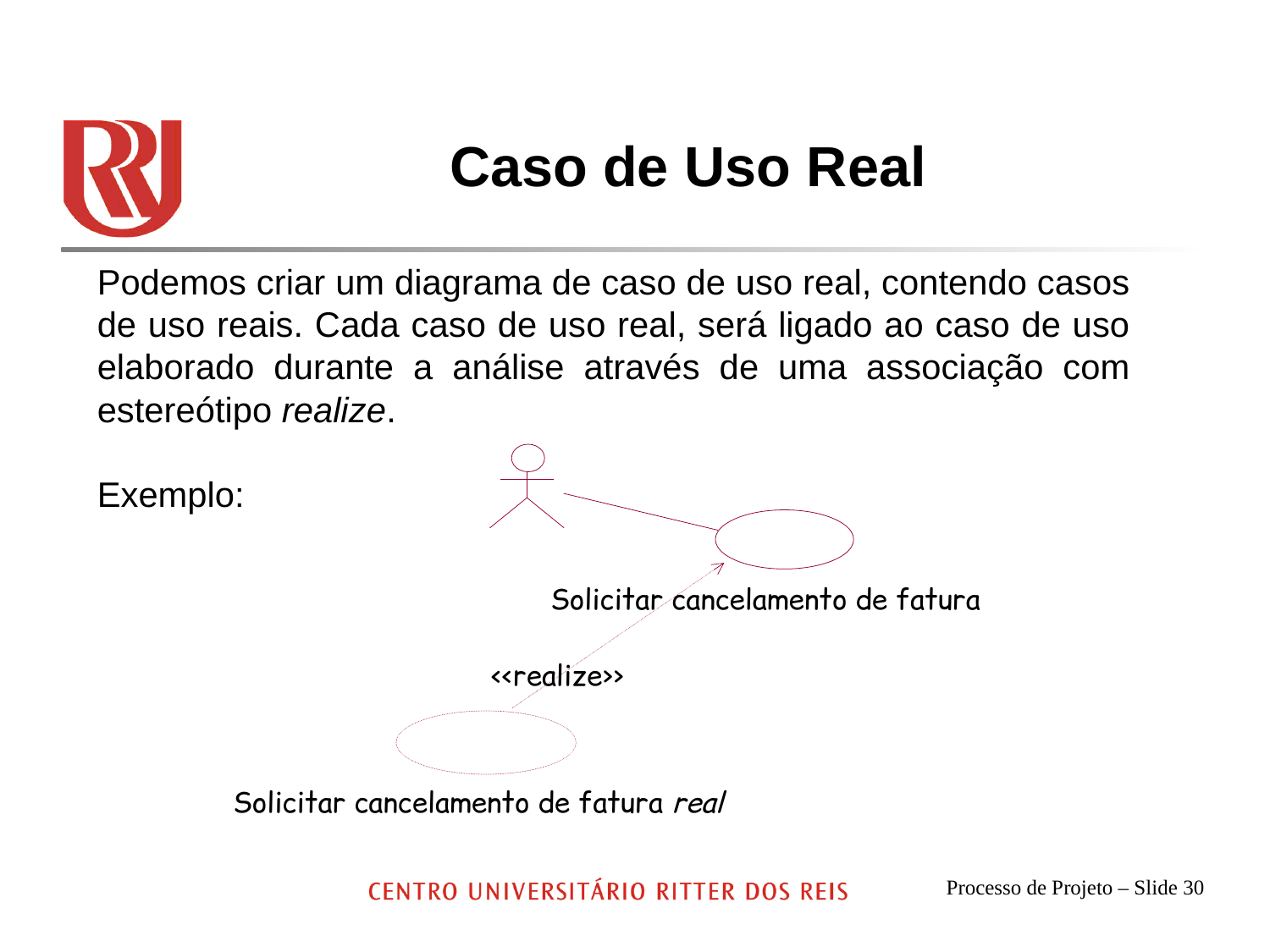

# Caso de Uso Real
Podemos criar um diagrama de caso de uso real, contendo casos de uso reais. Cada caso de uso real, será ligado ao caso de uso elaborado durante a análise através de uma associação com estereótipo realize.

Exemplo:

Solicitar cancelamento de fatura
<<realize>>

Solicitar cancelamento de fatura real
Processo de Projeto – Slide 30